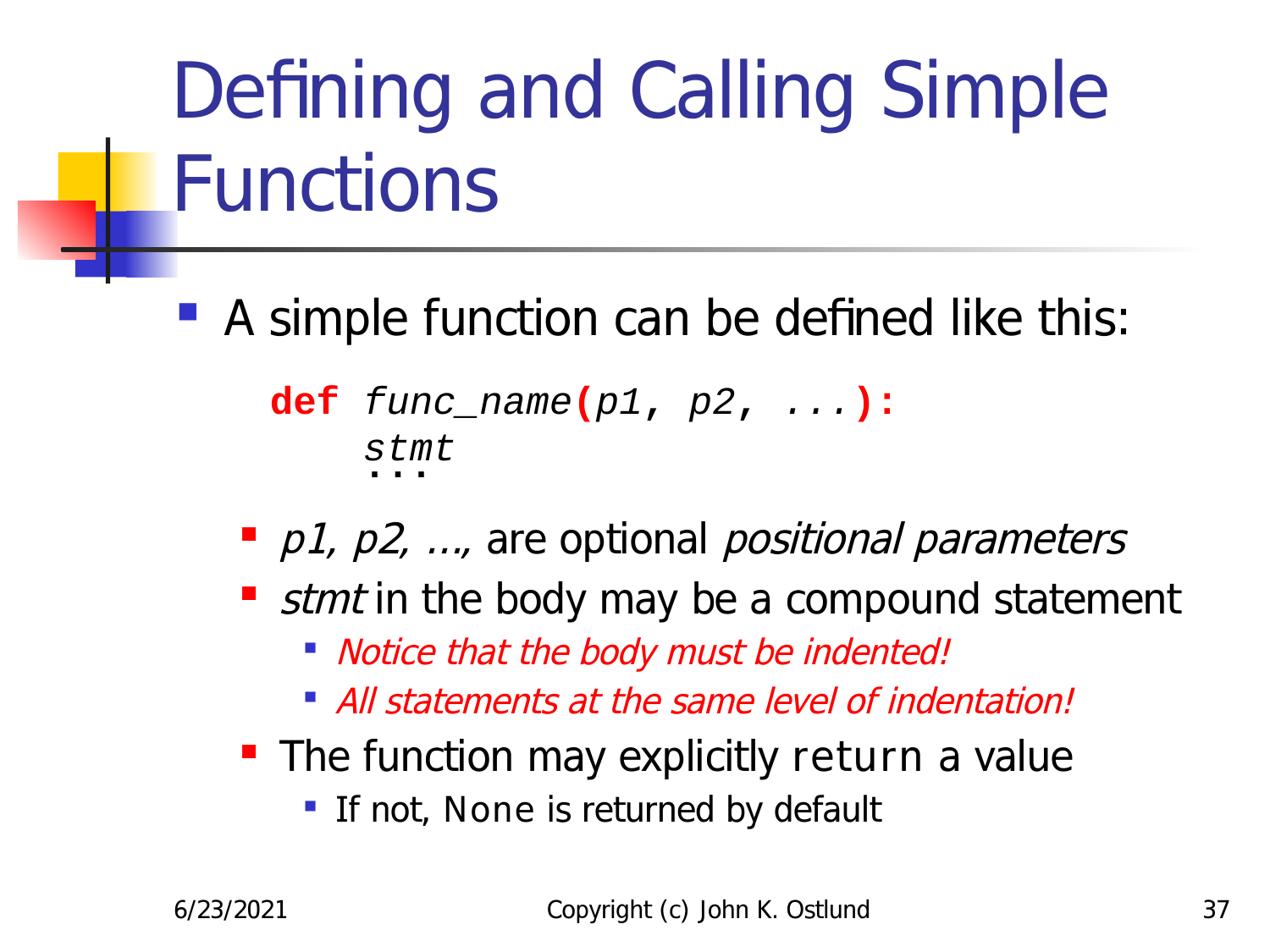

# Defining and Calling Simple Functions
A simple function can be defined like this:

    def func_name(p1, p2, ...):
        stmt
        ...

p1, p2, ..., are optional positional parameters
stmt in the body may be a compound statement
Notice that the body must be indented!
All statements at the same level of indentation!
The function may explicitly return a value
If not, None is returned by default

6/23/2021
Copyright (c) John K. Ostlund
37